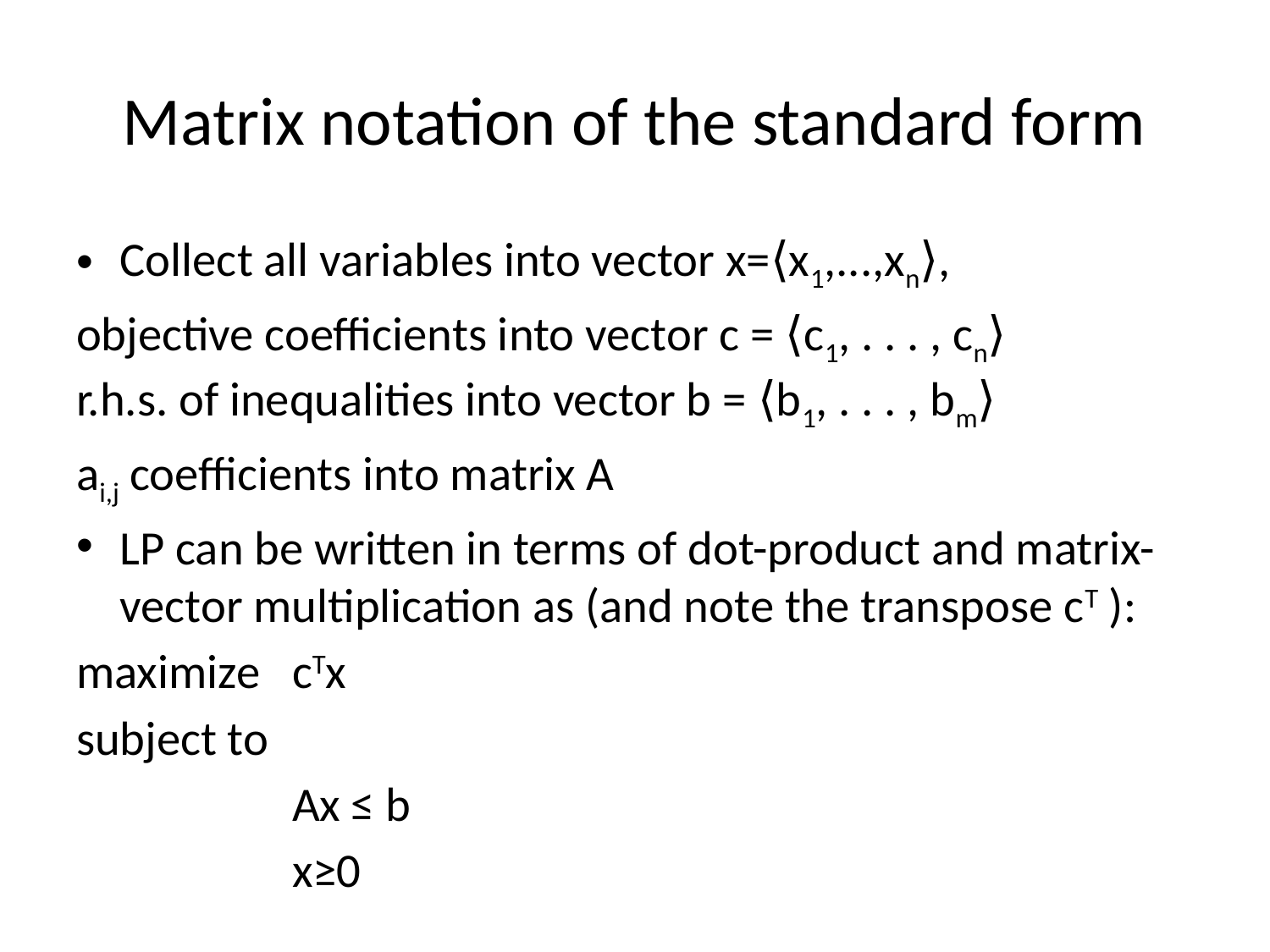

# Matrix notation of the standard form
Collect all variables into vector x=⟨x1,...,xn⟩,
objective coefficients into vector c = ⟨c1, . . . , cn⟩
r.h.s. of inequalities into vector b = ⟨b1, . . . , bm⟩
ai,j coefficients into matrix A
LP can be written in terms of dot-product and matrix-vector multiplication as (and note the transpose cT ):
maximize 	cTx
subject to
		Ax ≤ b
		x≥0